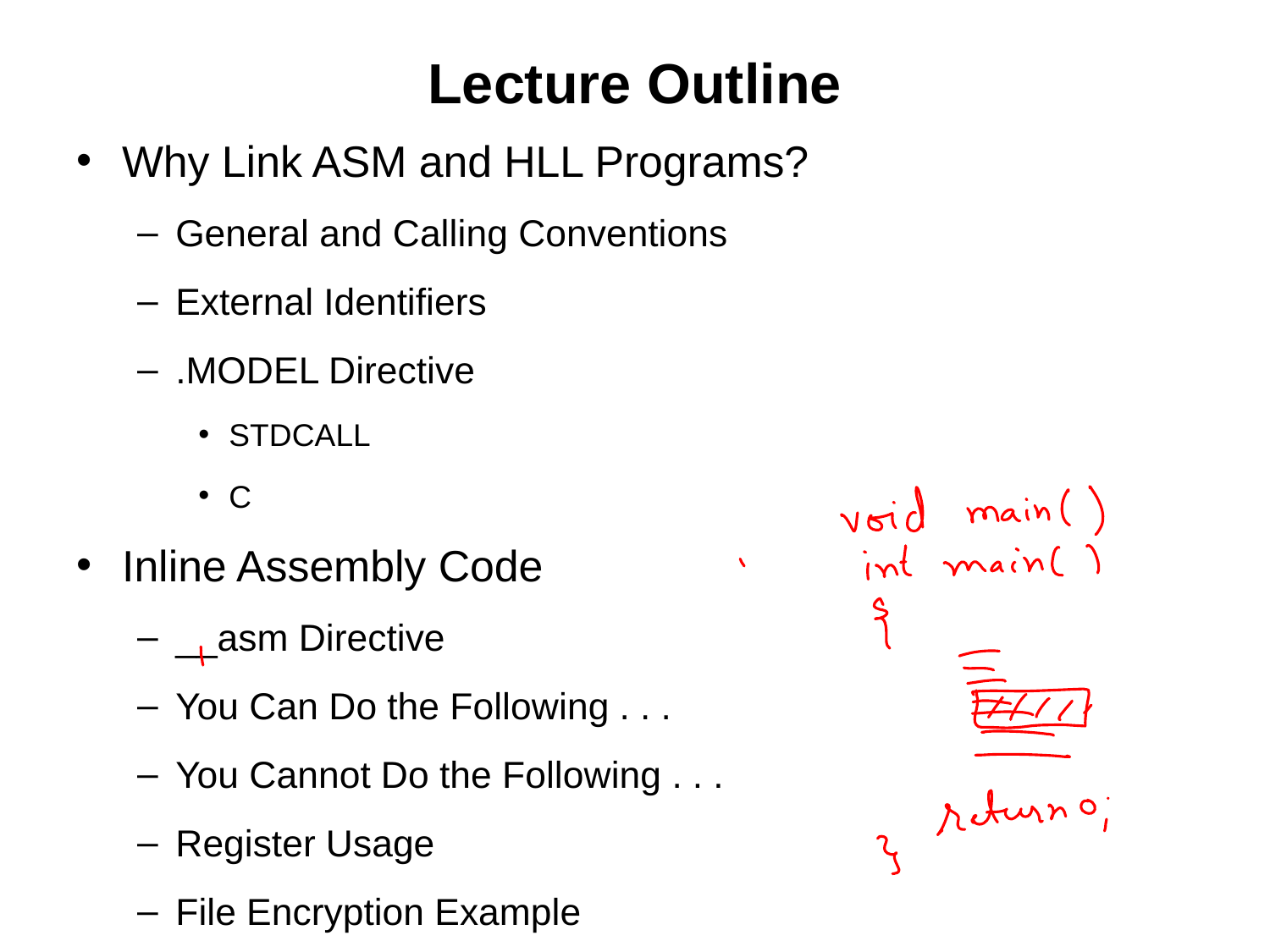

# Lecture Outline
Why Link ASM and HLL Programs?
General and Calling Conventions
External Identifiers
.MODEL Directive
STDCALL
C
Inline Assembly Code
__asm Directive
You Can Do the Following . . .
You Cannot Do the Following . . .
Register Usage
File Encryption Example